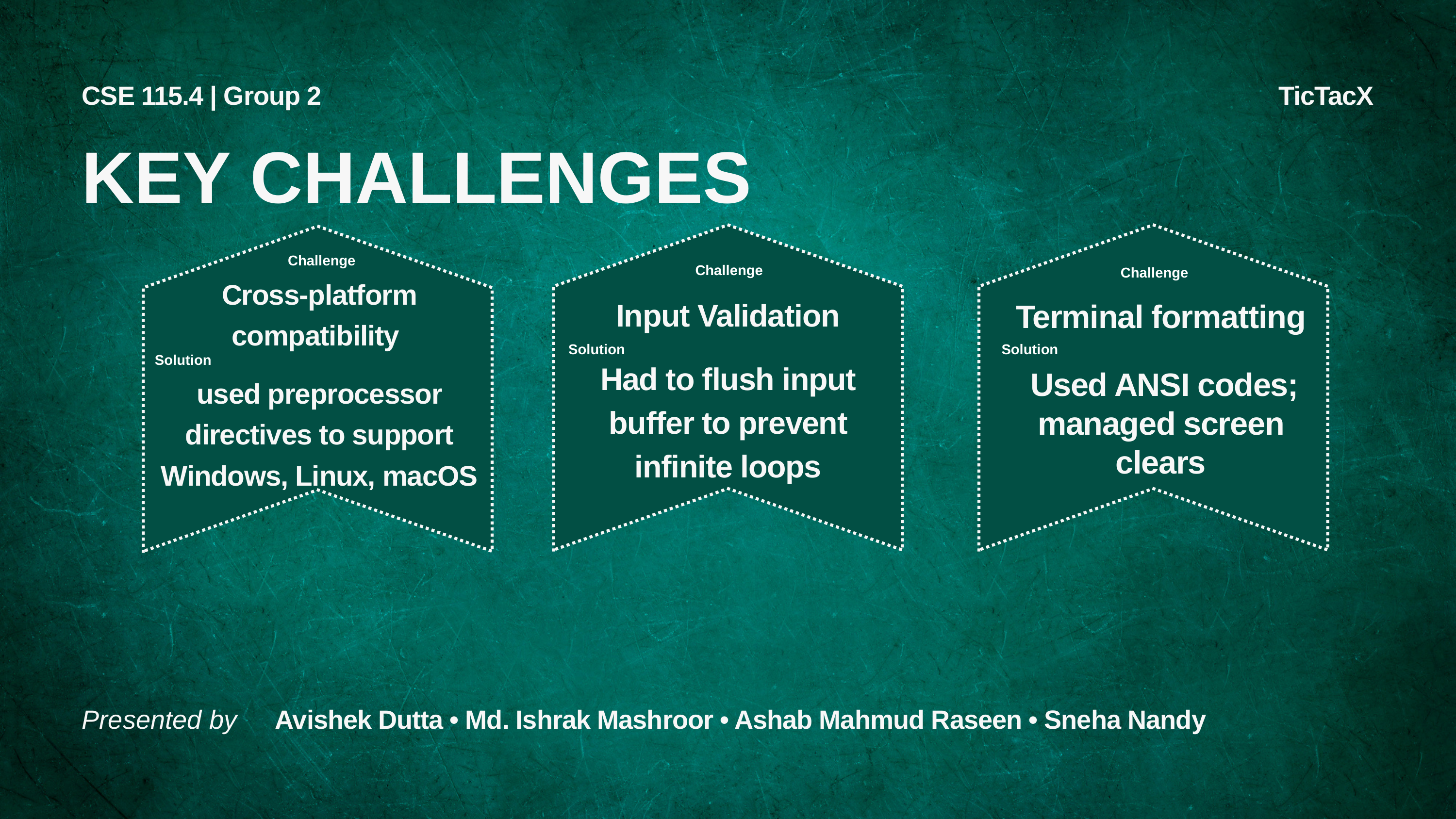

KEY CHALLENGES

Challenge
Challenge
Challenge
Cross-platform compatibility

used preprocessor directives to support Windows, Linux, macOS
Input Validation

Had to flush input buffer to prevent infinite loops
Terminal formatting

 Used ANSI codes; managed screen clears
Solution
Solution
Solution